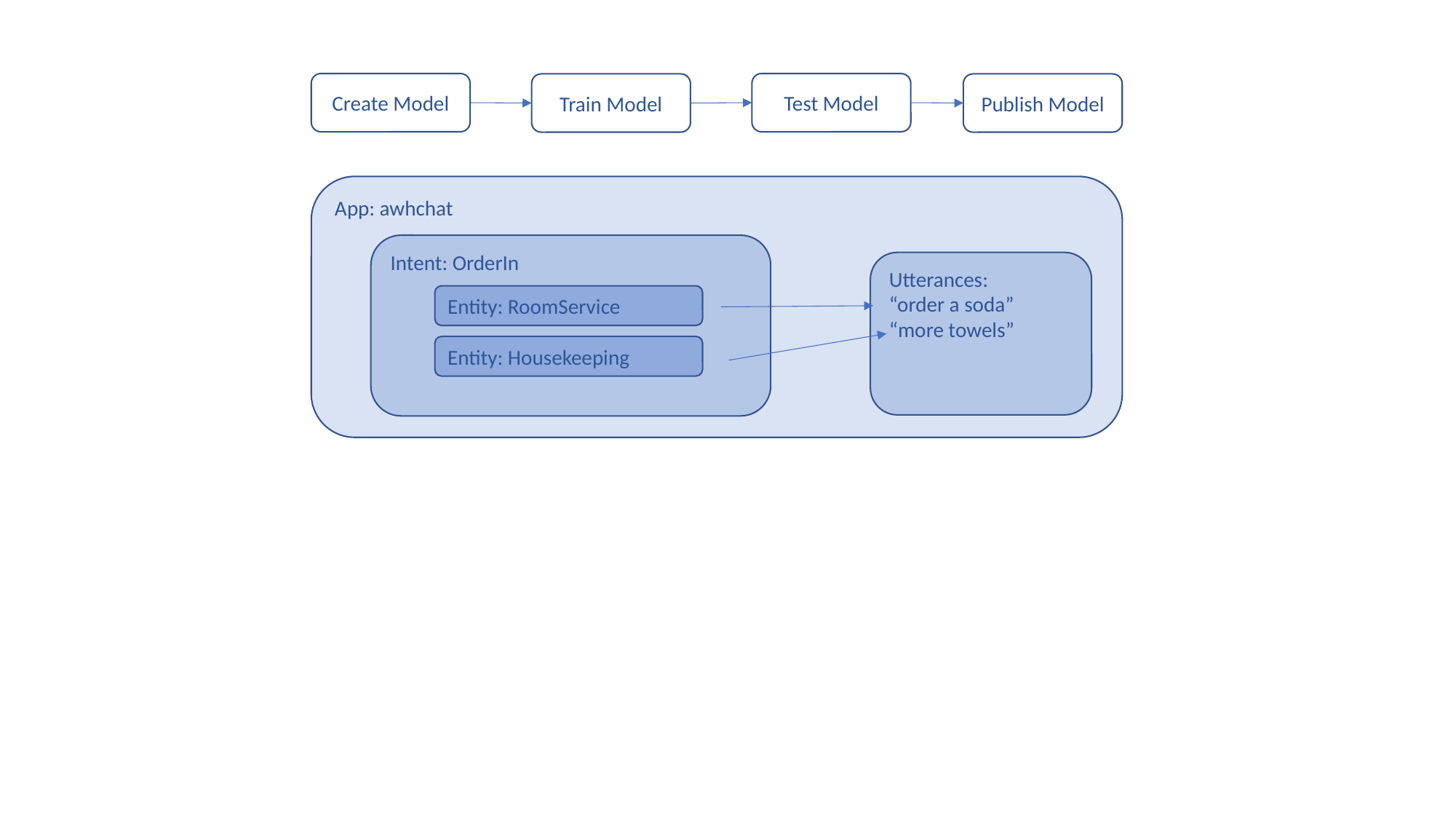

Create Model
Test Model
Train Model
Publish Model
App: awhchat
Intent: OrderIn
Utterances:
“order a soda”
“more towels”
Entity: RoomService
Entity: Housekeeping